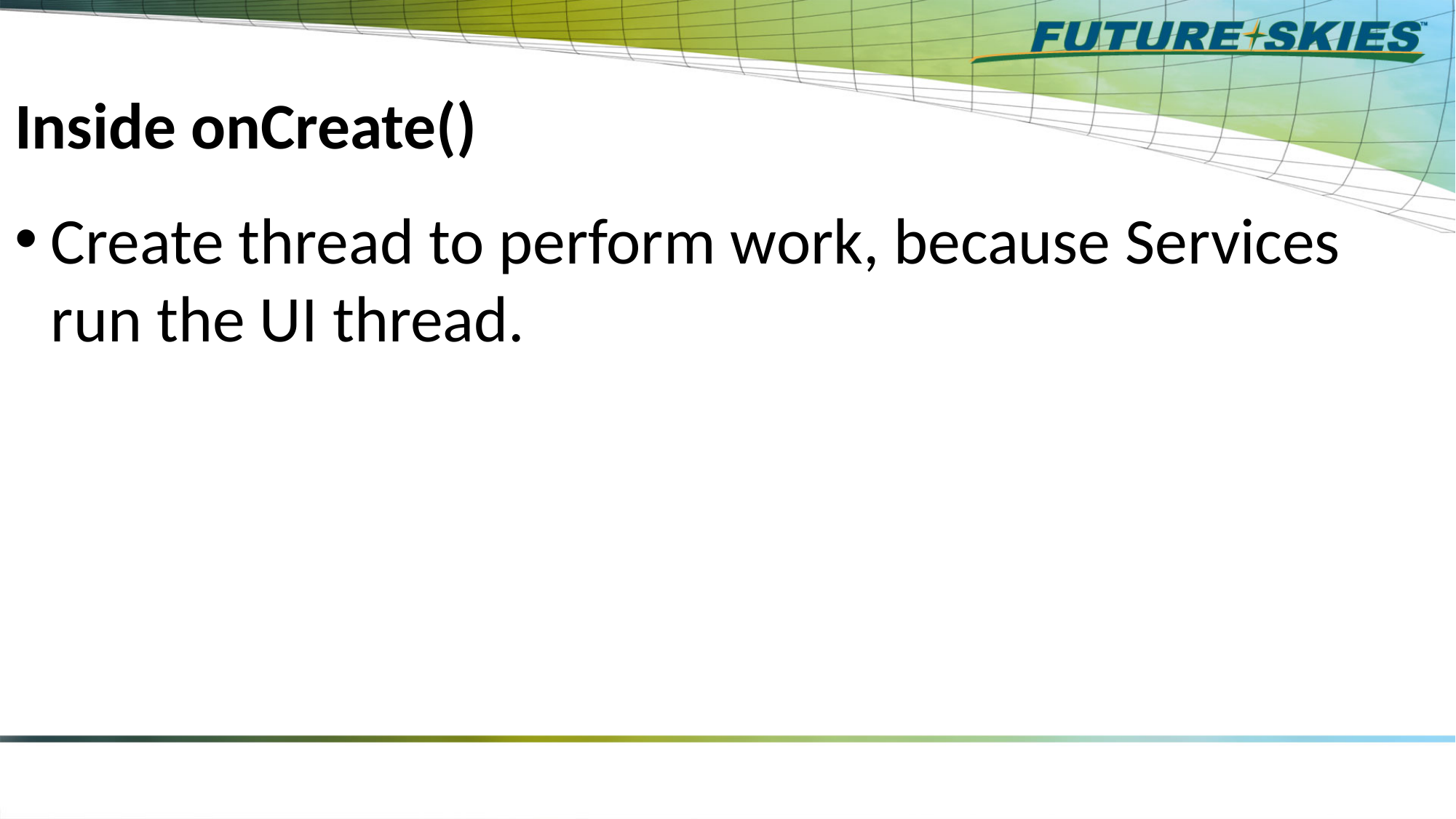

# Inside onCreate()
Create thread to perform work, because Services run the UI thread.